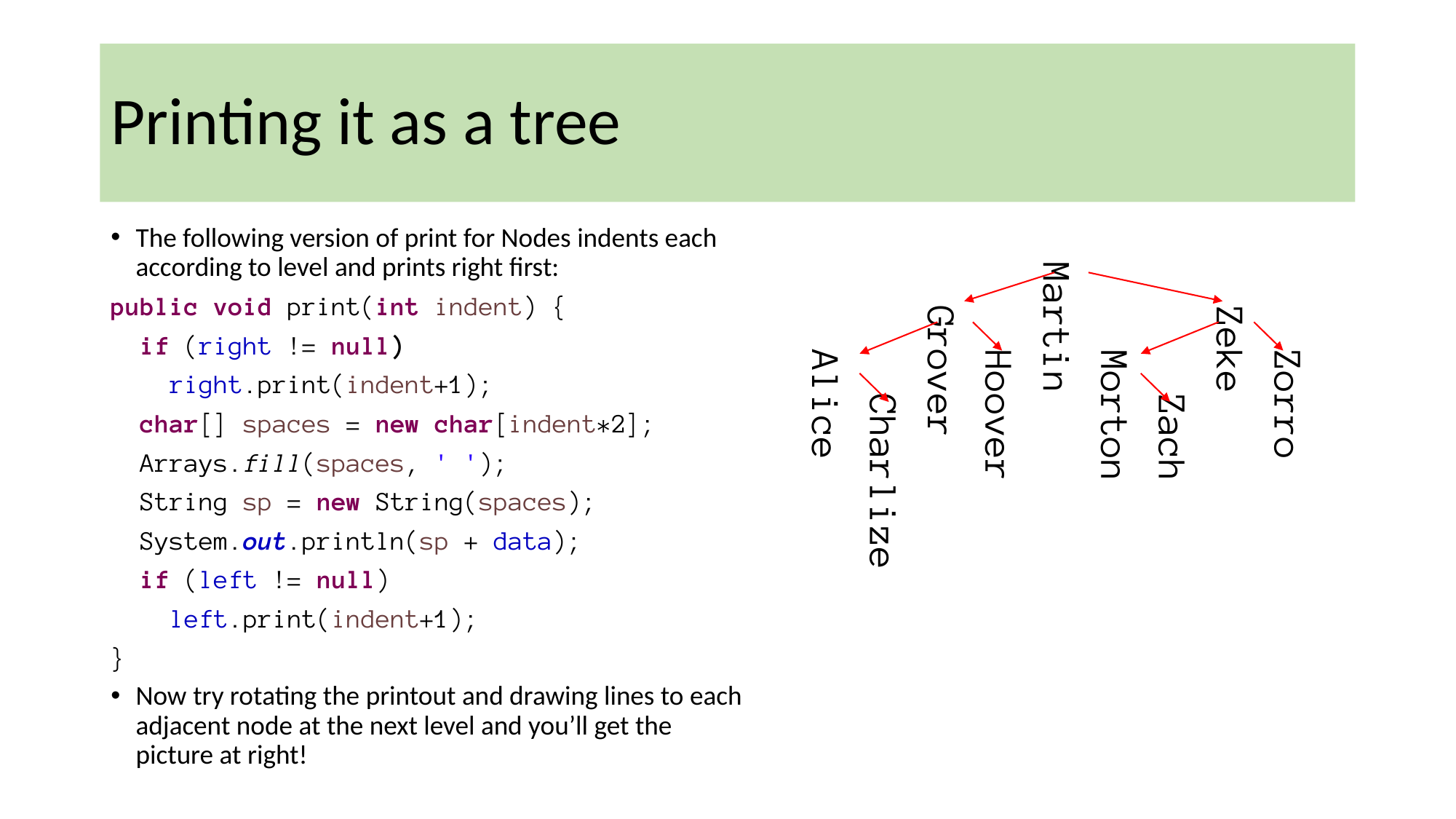

# Printing it as a tree
    Zorro
  Zeke
      Zach
    Morton
Martin
    Hoover
  Grover
      Charlize
    Alice
The following version of print for Nodes indents each according to level and prints right first:
public void print(int indent) {
  if (right != null)
    right.print(indent+1);
  char[] spaces = new char[indent*2];
  Arrays.fill(spaces, ' ');
  String sp = new String(spaces);
  System.out.println(sp + data);
  if (left != null)
    left.print(indent+1);
}
Now try rotating the printout and drawing lines to each adjacent node at the next level and you’ll get the picture at right!